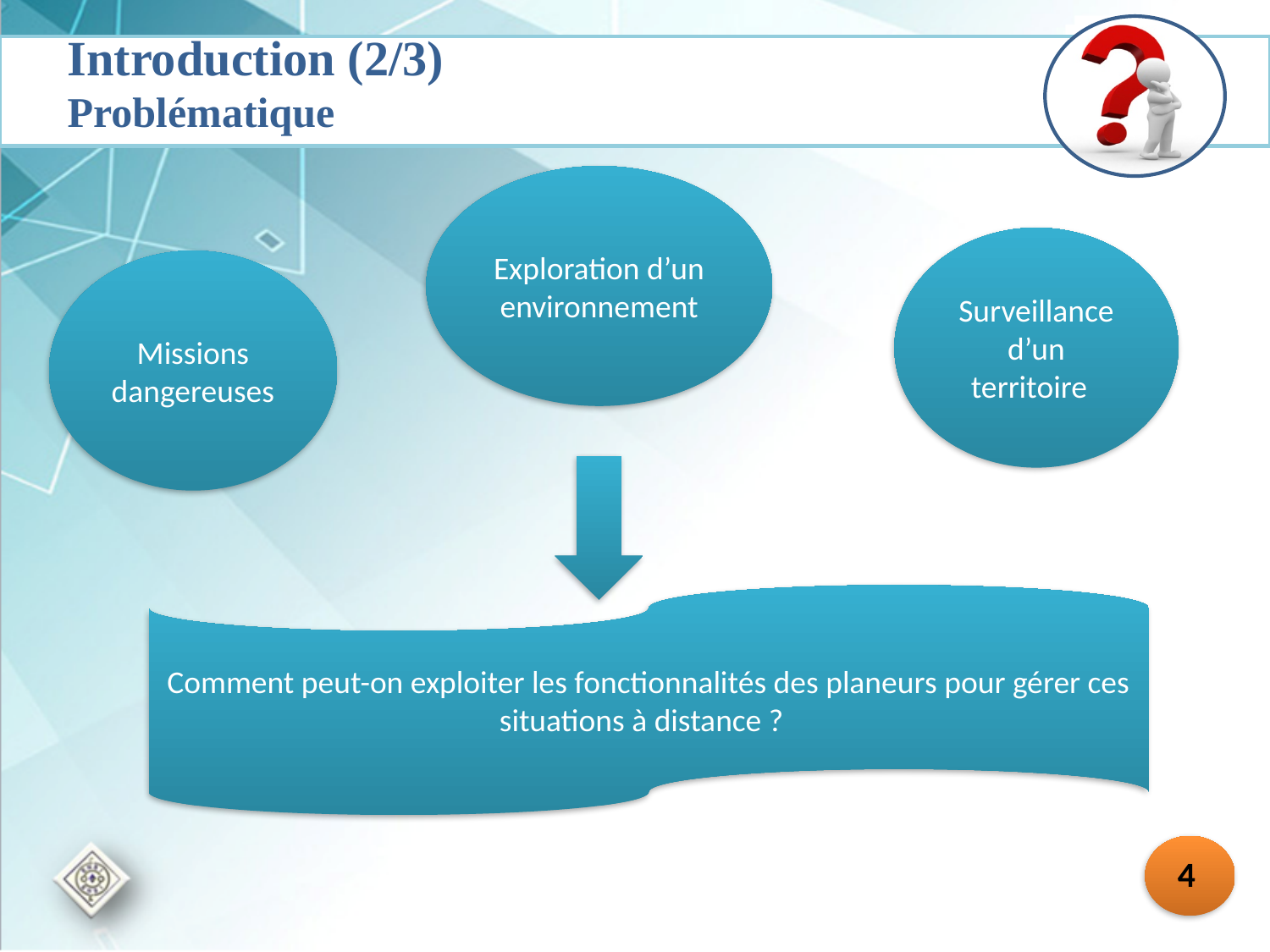

Introduction (2/3)
Problématique

Exploration d’un environnement
Surveillance d’un territoire
Missions
dangereuses

Comment peut-on exploiter les fonctionnalités des planeurs pour gérer ces situations à distance ?

4